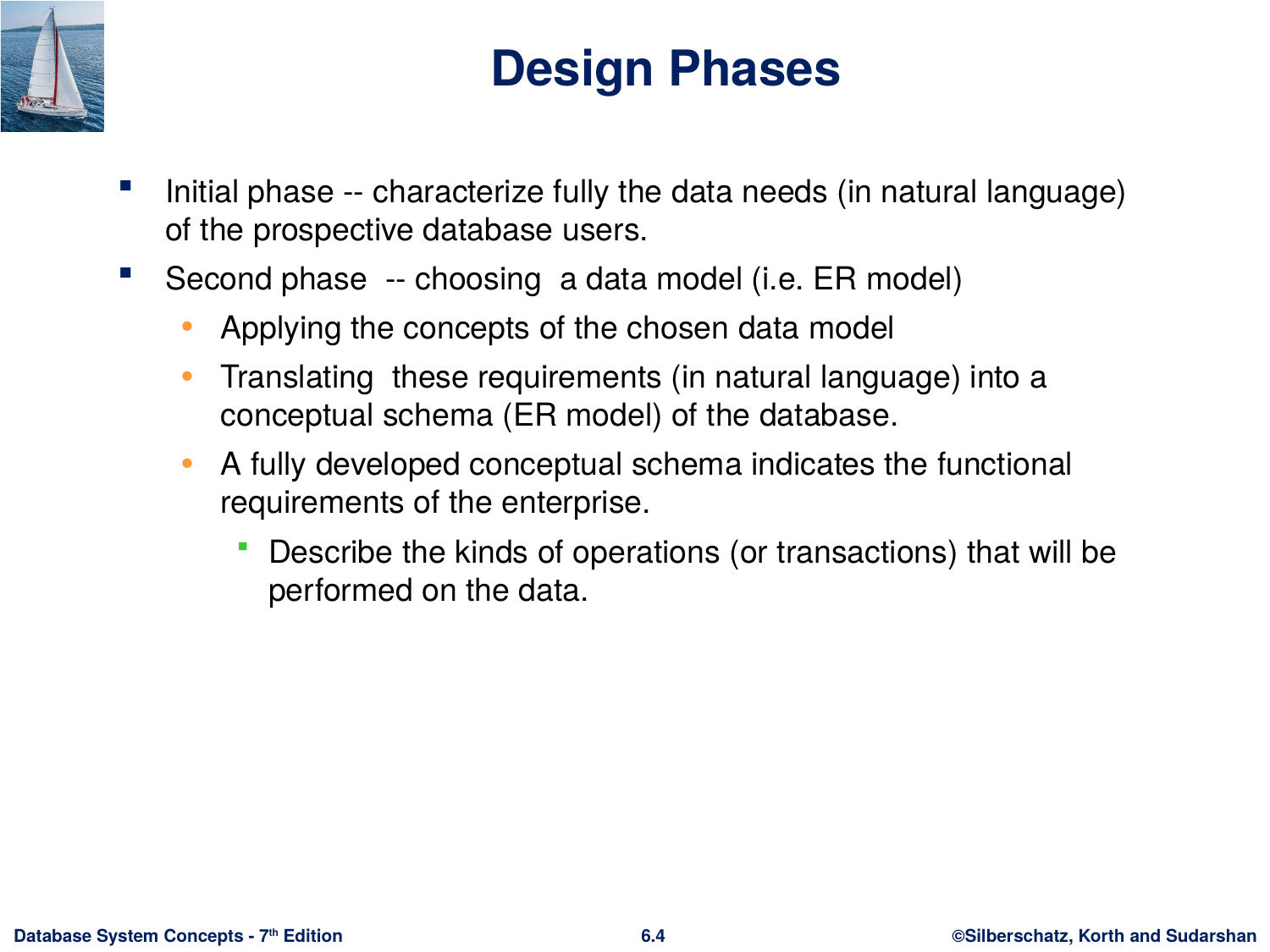

# Design Phases
Initial phase -- characterize fully the data needs (in natural language) of the prospective database users.
Second phase  -- choosing  a data model (i.e. ER model)
Applying the concepts of the chosen data model
Translating  these requirements (in natural language) into a conceptual schema (ER model) of the database.
A fully developed conceptual schema indicates the functional requirements of the enterprise.
Describe the kinds of operations (or transactions) that will be performed on the data.